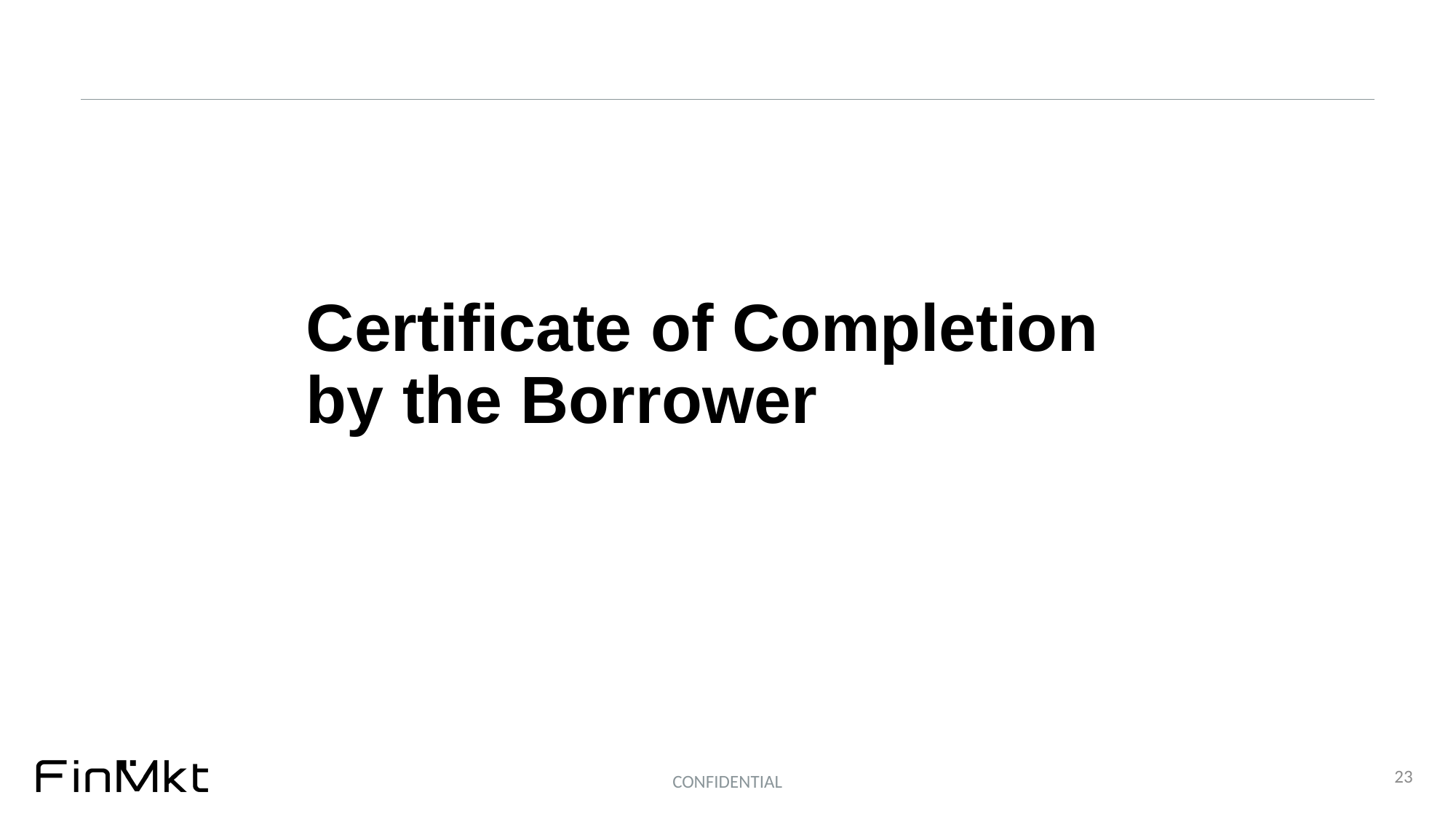

# Certificate of Completion by the Borrower
23
CONFIDENTIAL